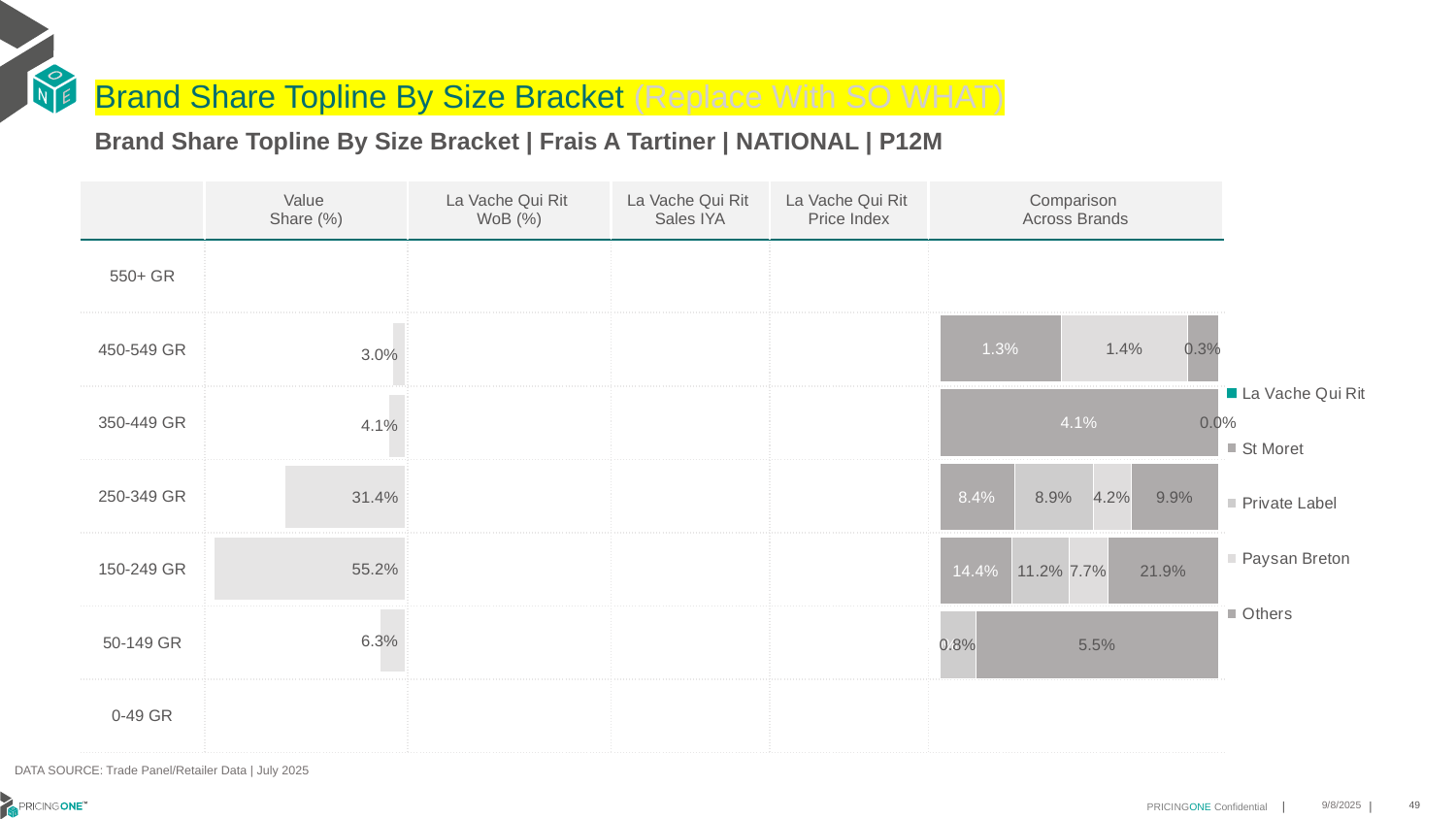

# Brand Share Topline By Size Bracket (Replace With SO WHAT)
Brand Share Topline By Size Bracket | Frais A Tartiner | NATIONAL | P12M
|  | Value Share (%) | La Vache Qui Rit WoB (%) | La Vache Qui Rit Sales IYA | La Vache Qui Rit Price Index | Comparison Across Brands |
| --- | --- | --- | --- | --- | --- |
| 550+ GR |  |  |  |  |  |
| 450-549 GR |  |  |  |  |  |
| 350-449 GR |  |  |  |  |  |
| 250-349 GR |  |  |  |  |  |
| 150-249 GR |  |  |  |  |  |
| 50-149 GR |  |  |  |  |  |
| 0-49 GR |  |  |  |  |  |

### Chart

| Category | La Vache Qui Rit | St Moret | Private Label | Paysan Breton | Others |
|---|---|---|---|---|---|
| 550+ GR | None | None | None | None | None |
| 450-549 GR | None | 0.013257453978876326 | None | 0.013674745414843268 | 0.0033806928956174173 |
| 350-449 GR | None | 0.04111799119349209 | None | None | 1.975638875045162e-05 |
| 250-349 GR | None | 0.08397273428044778 | 0.08883017122918235 | 0.04214900687910275 | 0.09860050365131652 |
| 150-249 GR | None | 0.14385290781045273 | 0.11193663458704405 | 0.07749763584250158 | 0.2189214489020425 |
| 50-149 GR | None | 3.530865388191278e-07 | 0.008182288310560101 | None | 0.05458867503083893 |
| 0-49 GR | None | None | None | None | None |

### Chart

| Category | Value Share |
|---|---|
|  | None |

### Chart

| Category | Brand WoB % |
|---|---|
|  | None |
DATA SOURCE: Trade Panel/Retailer Data | July 2025

9/8/2025
49